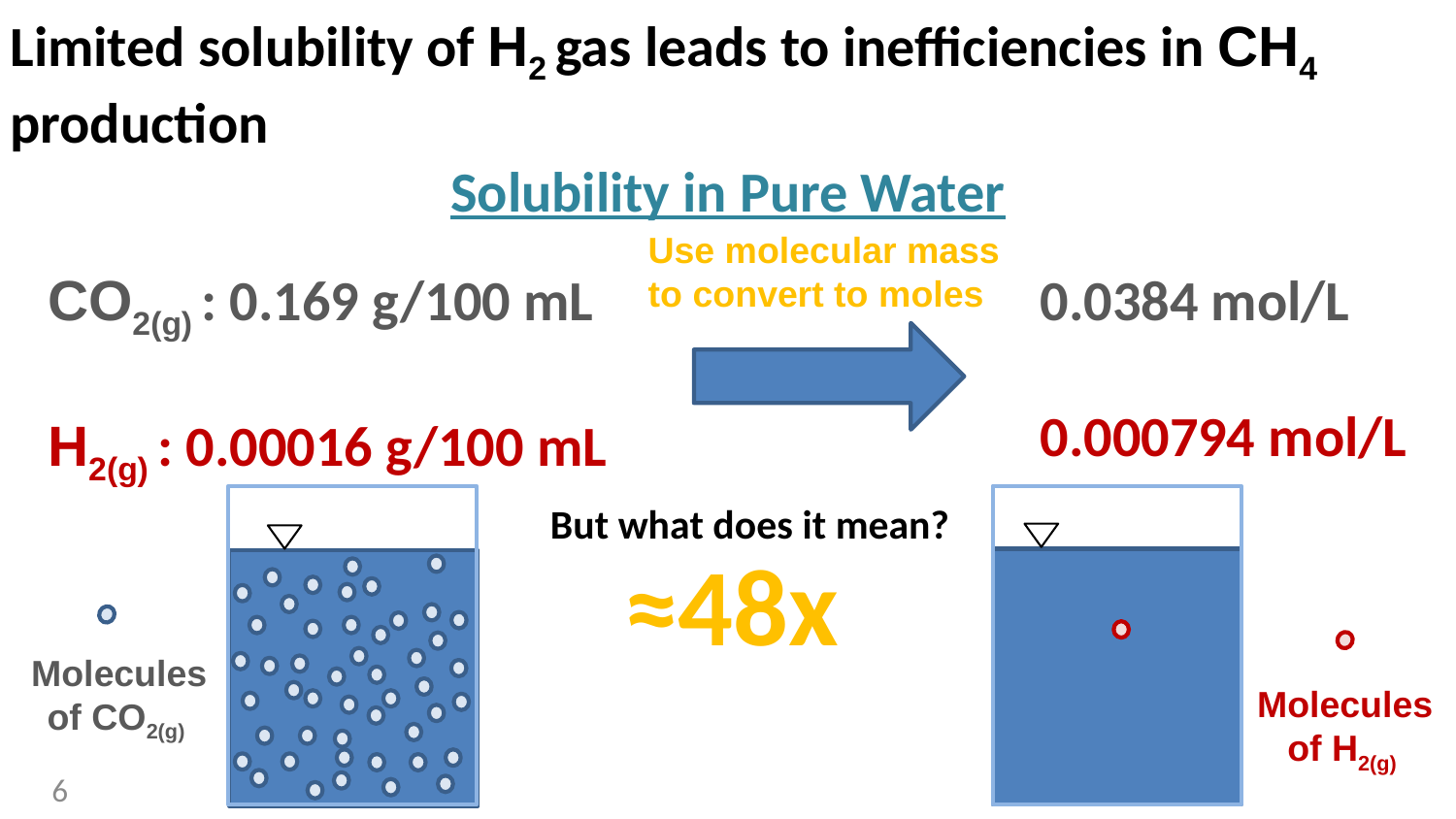

Limited solubility of H2 gas leads to inefficiencies in CH4 production

Solubility in Pure Water

Use molecular mass to convert to moles

CO2(g) : 0.169 g/100 mL

H2(g) : 0.00016 g/100 mL

0.0384 mol/L

0.000794 mol/L

But what does it mean?

≈48x

Molecules of CO2(g)

Molecules of H2(g)

6